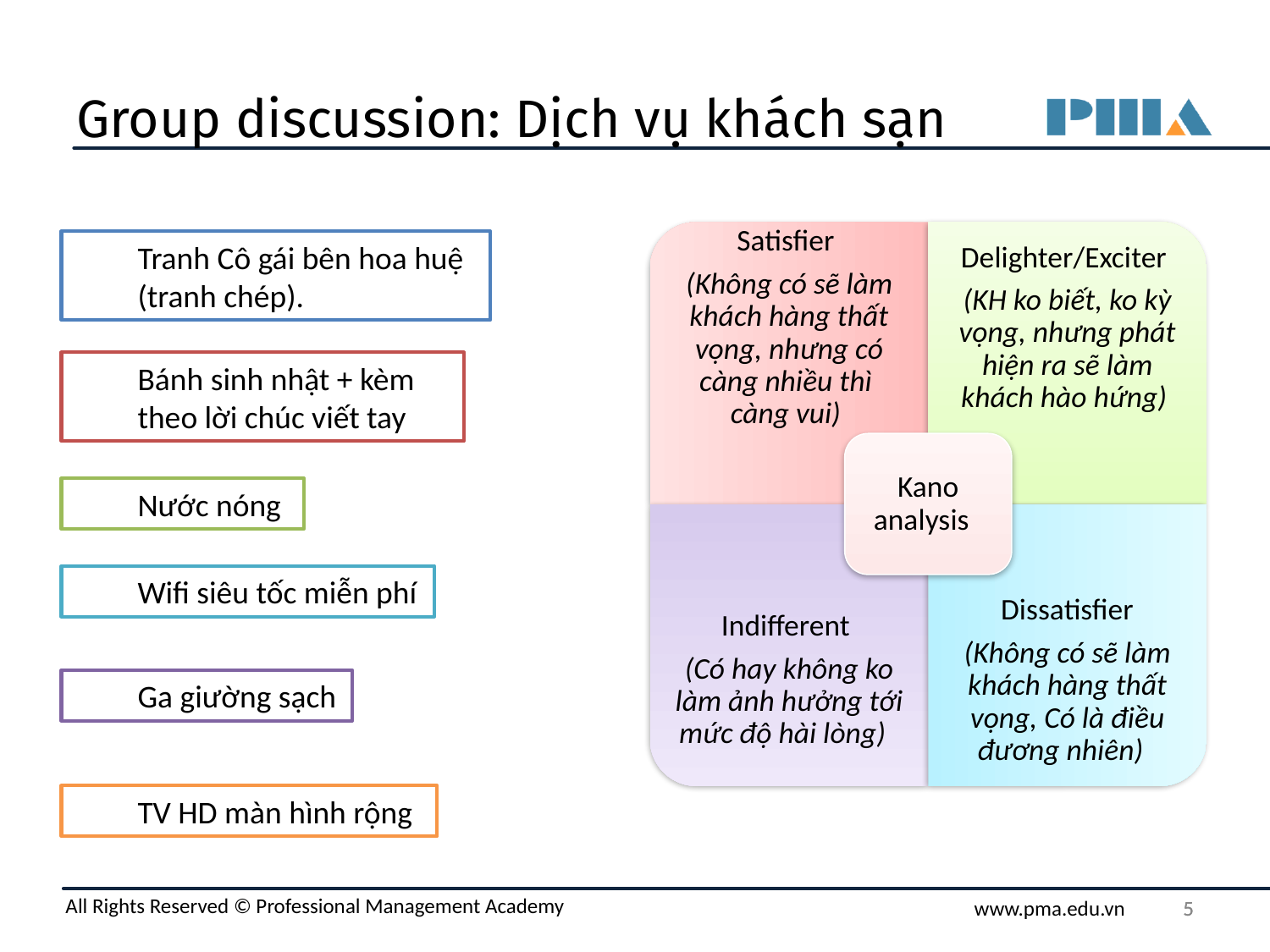

# Group discussion: Dịch vụ khách sạn
Satisfier
(Không có sẽ làm khách hàng thất vọng, nhưng có càng nhiều thì  càng vui)

Delighter/Exciter
(KH ko biết, ko kỳ vọng, nhưng phát hiện ra sẽ làm khách hào hứng)

Kano analysis

Indifferent
(Có hay không ko làm ảnh hưởng tới mức độ hài lòng)
Dissatisfier
(Không có sẽ làm khách hàng thất vọng, Có là điều đương nhiên)

Tranh Cô gái bên hoa huệ (tranh chép).
Bánh sinh nhật + kèm theo lời chúc viết tay
Nước nóng
Wifi siêu tốc miễn phí
Ga giường sạch
TV HD màn hình rộng
5